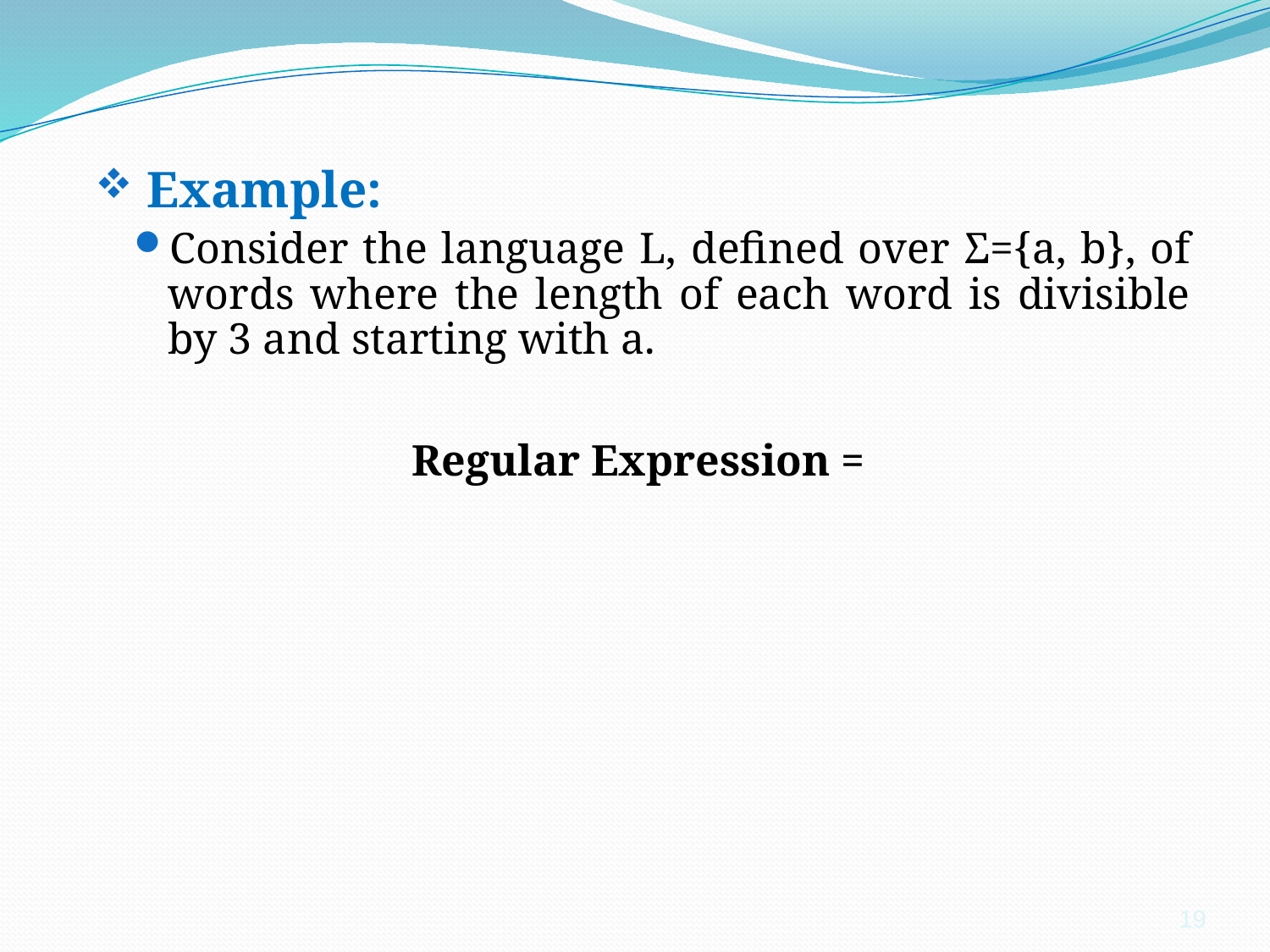

Example:
Consider the language L, defined over Σ={a, b}, of words where the length of each word is divisible by 3 and starting with a.

Regular Expression =
19